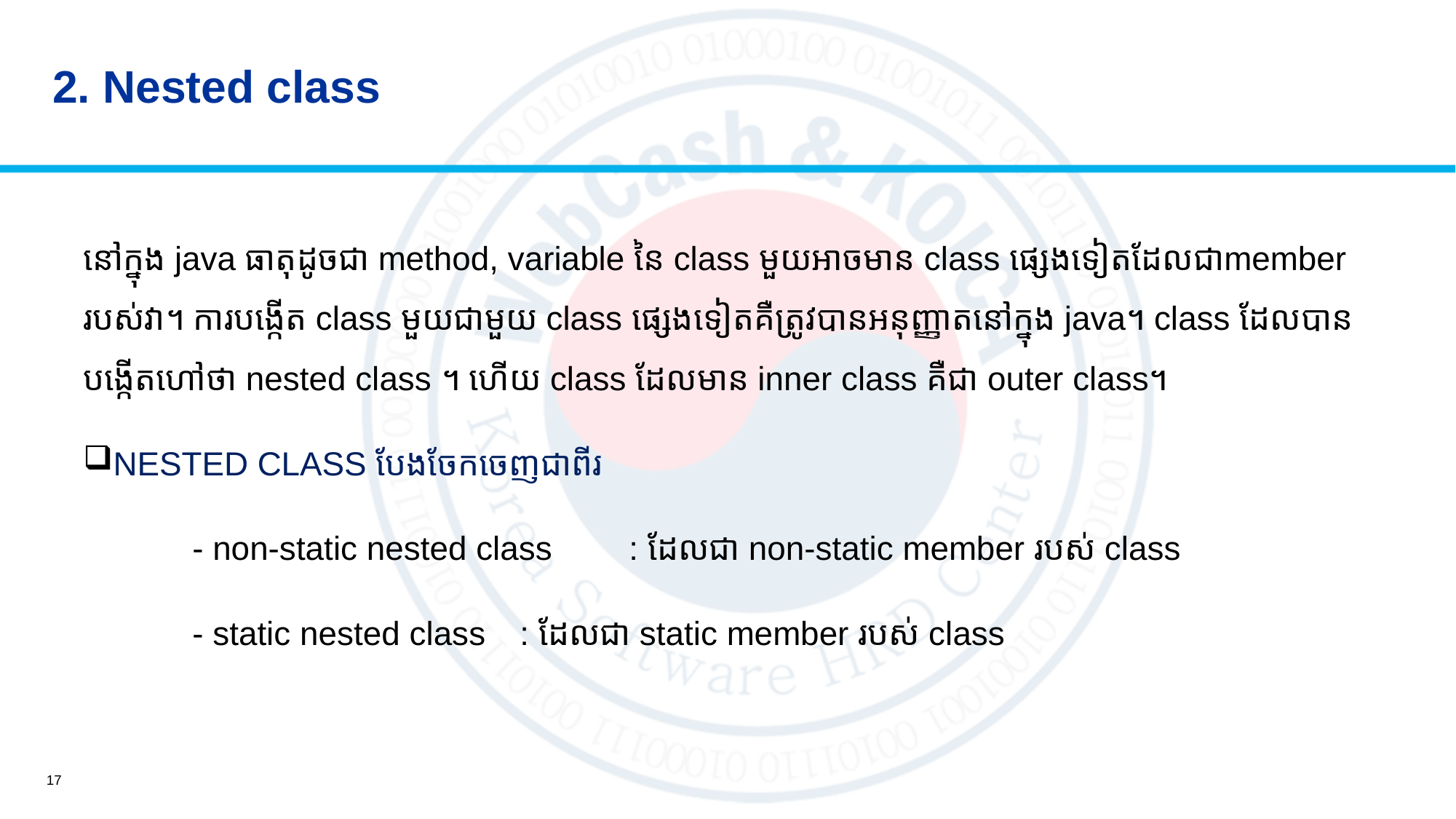

# 2. Nested class
នៅក្នុង java ធាតុដូច​ជា method, variable នៃ class មួយអាចមាន class ផ្សេងទៀតដែលជាmember របស់វា។ ការបង្កើត class មួយជាមួយ class ផ្សេងទៀតគឺត្រូវបានអនុញ្ញាតនៅក្នុង​ java។​ class ដែលបានបង្កើតហៅថា nested class​ ។​ ហើយ class ដែលមាន inner class ​គឺជា outer class។
​NESTED CLASS បែងចែកចេញជាពីរ
	- non-static nested class	: ដែលជា non-static member របស់ class
	- static nested class 	: ដែលជា static member របស់ class
17